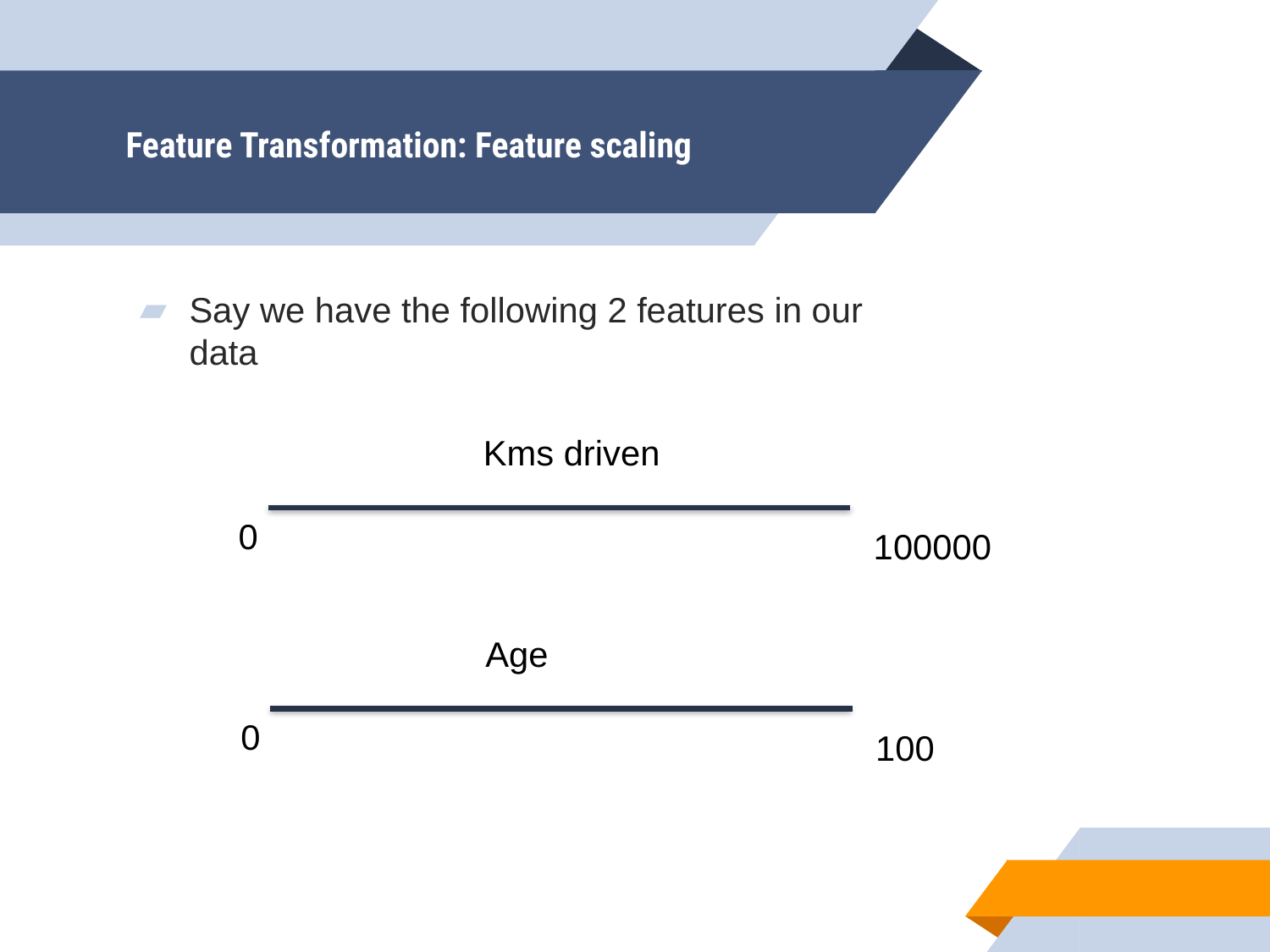

# Feature Transformation: Feature scaling
Say we have the following 2 features in our data
Kms driven
0
100000
Age
0
100